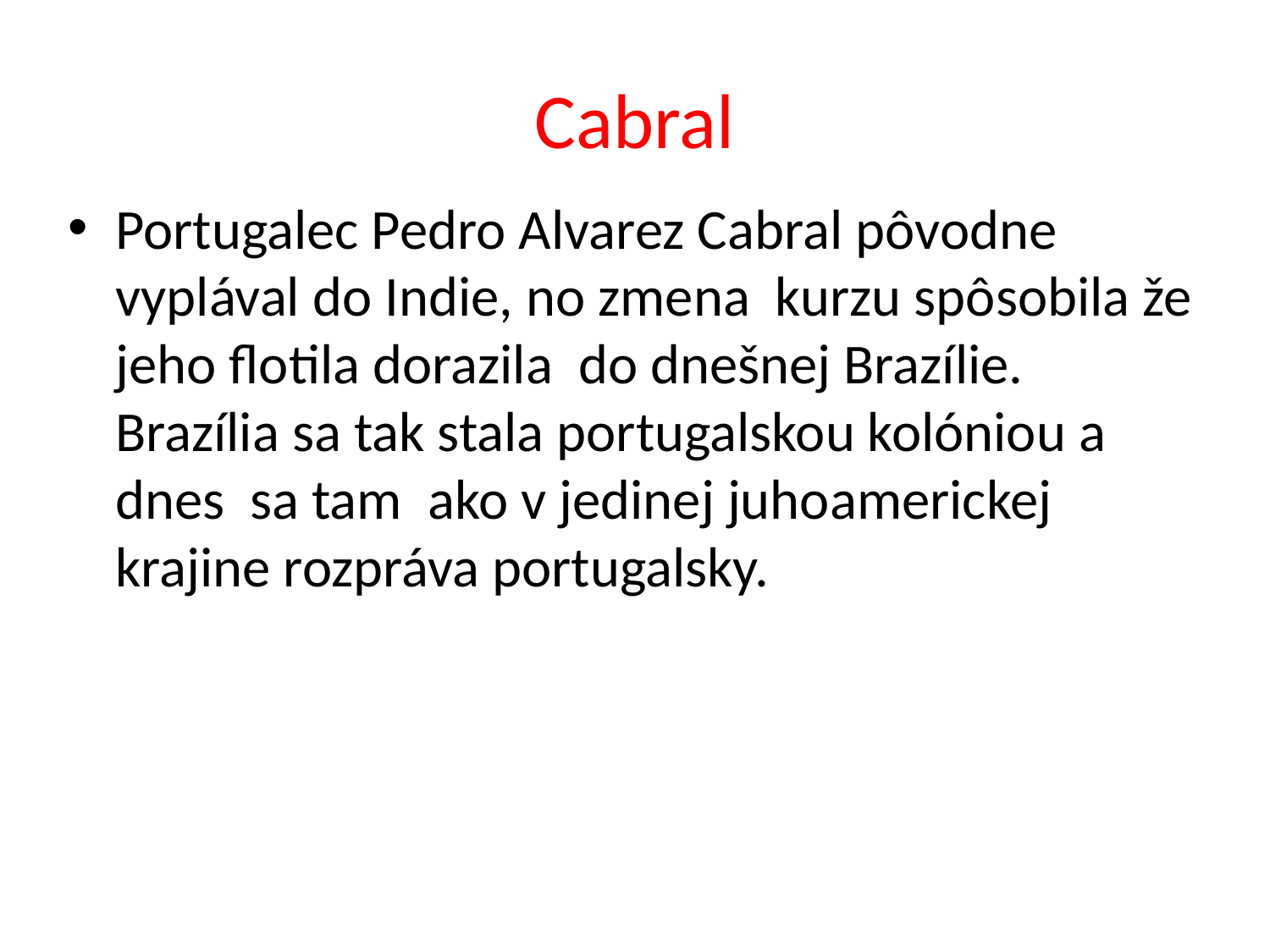

# Cabral
Portugalec Pedro Alvarez Cabral pôvodne vyplával do Indie, no zmena  kurzu spôsobila že jeho flotila dorazila  do dnešnej Brazílie. Brazília sa tak stala portugalskou kolóniou a dnes  sa tam  ako v jedinej juhoamerickej krajine rozpráva portugalsky.